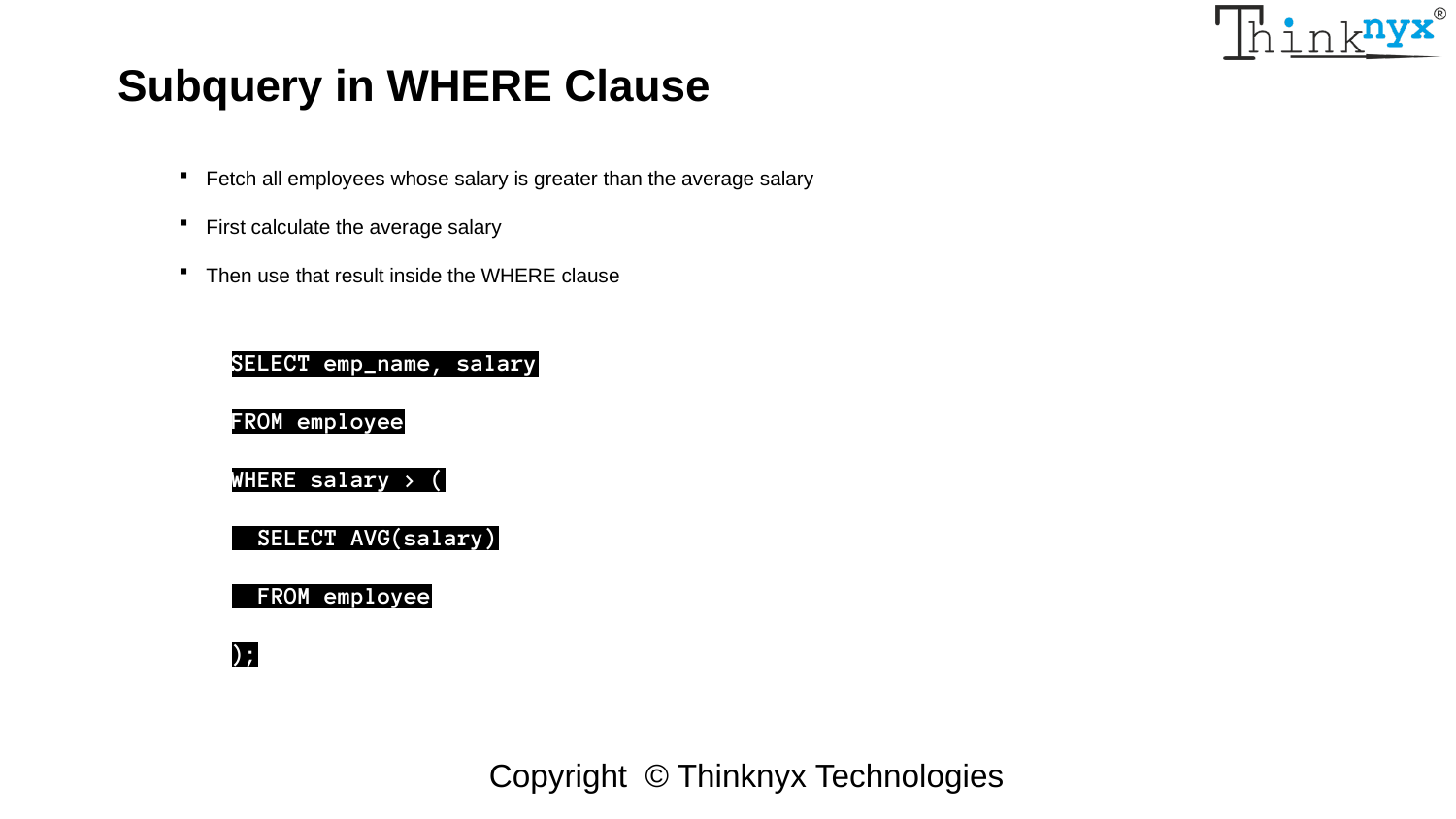

Subquery in WHERE Clause
Fetch all employees whose salary is greater than the average salary
First calculate the average salary
Then use that result inside the WHERE clause
SELECT emp_name, salary
FROM employee
WHERE salary > (
  SELECT AVG(salary)
  FROM employee
);